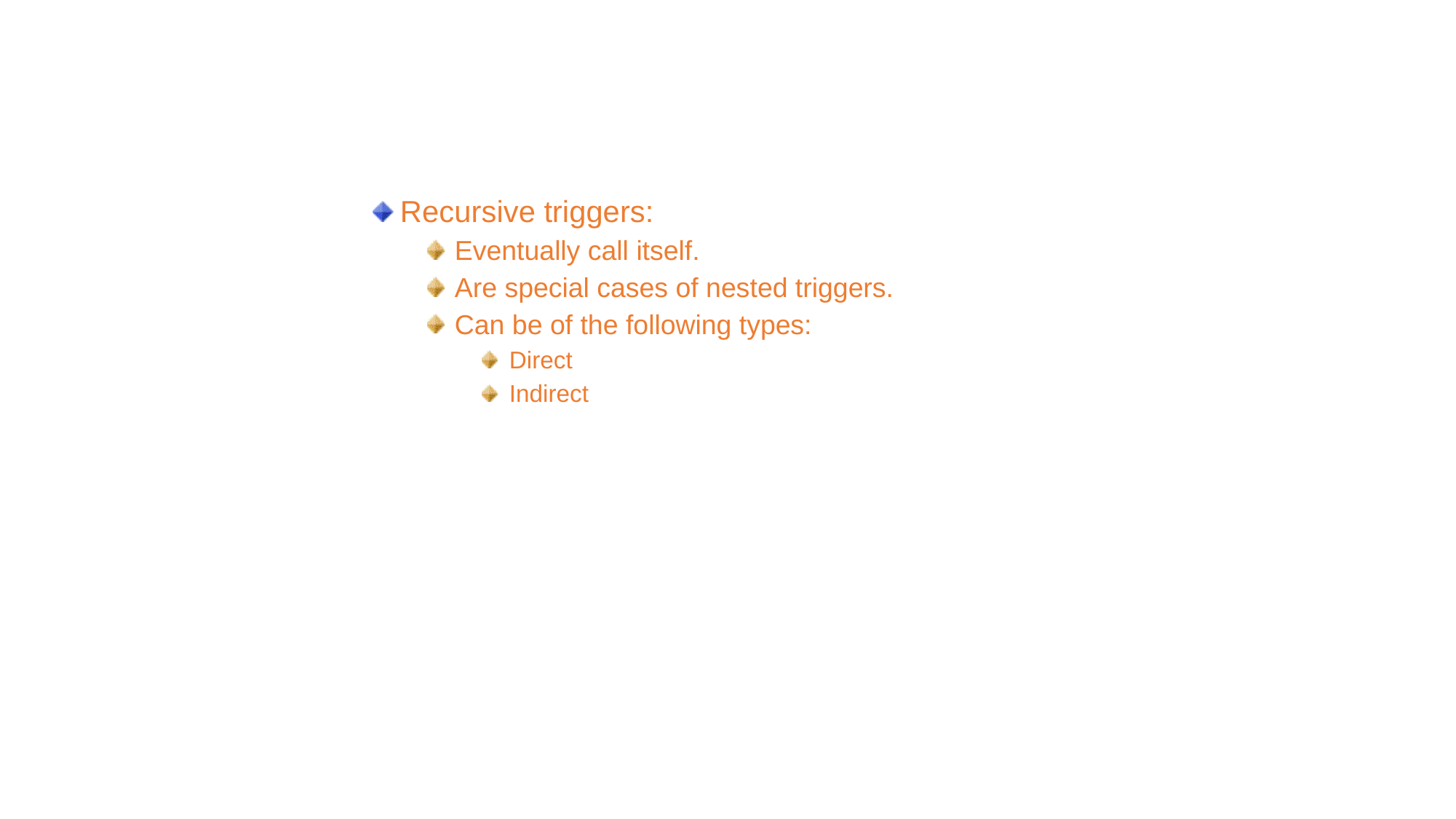

Identifying Types of Triggers (Contd.)
Recursive triggers:
Eventually call itself.
Are special cases of nested triggers.
Can be of the following types:
Direct
Indirect